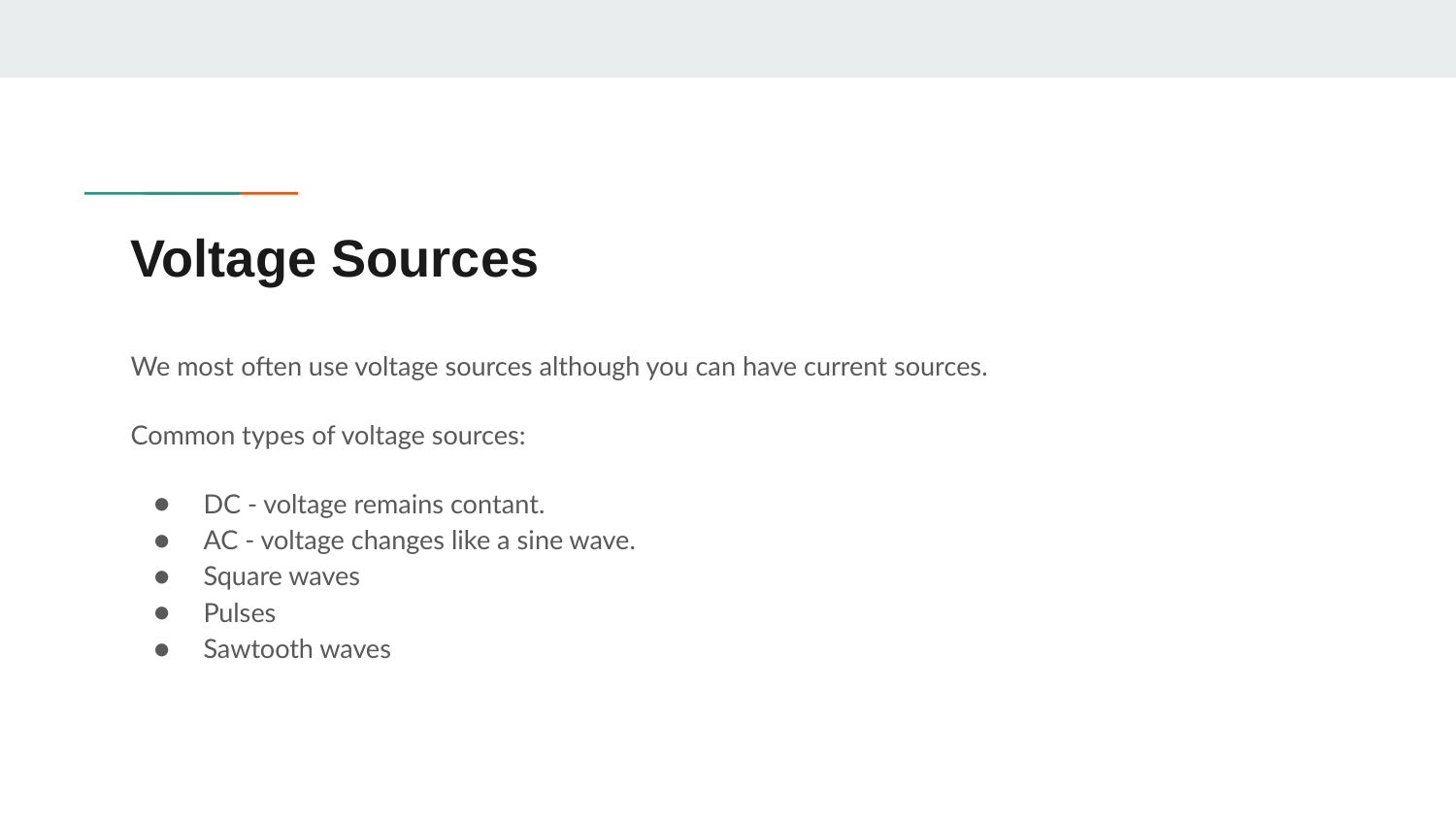

# Voltage Sources
We most often use voltage sources although you can have current sources.
Common types of voltage sources:
DC - voltage remains contant.
AC - voltage changes like a sine wave.
Square waves
Pulses
Sawtooth waves